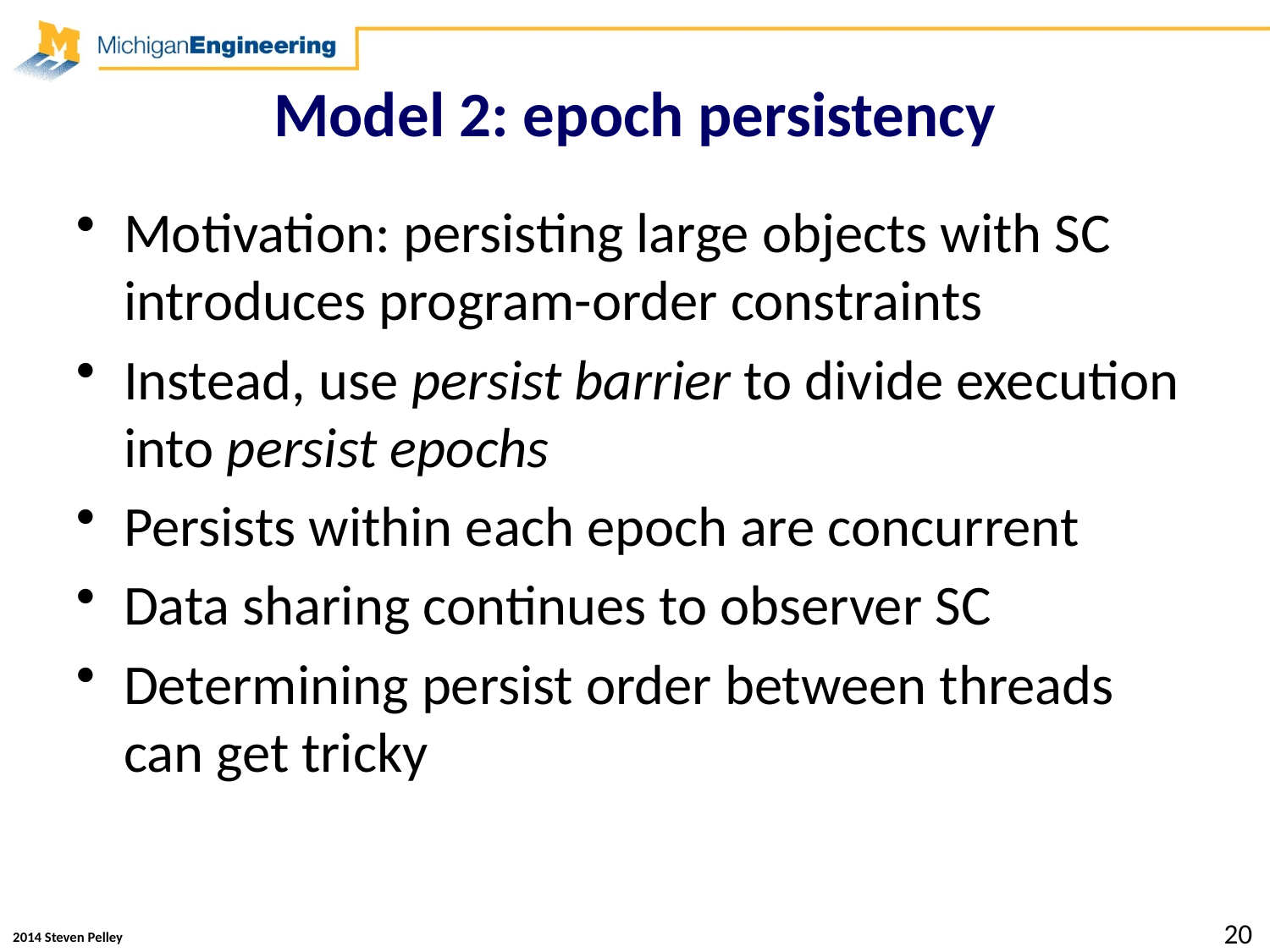

# Model 2: epoch persistency
Motivation: persisting large objects with SC introduces program-order constraints
Instead, use persist barrier to divide execution into persist epochs
Persists within each epoch are concurrent
Data sharing continues to observer SC
Determining persist order between threads can get tricky

20